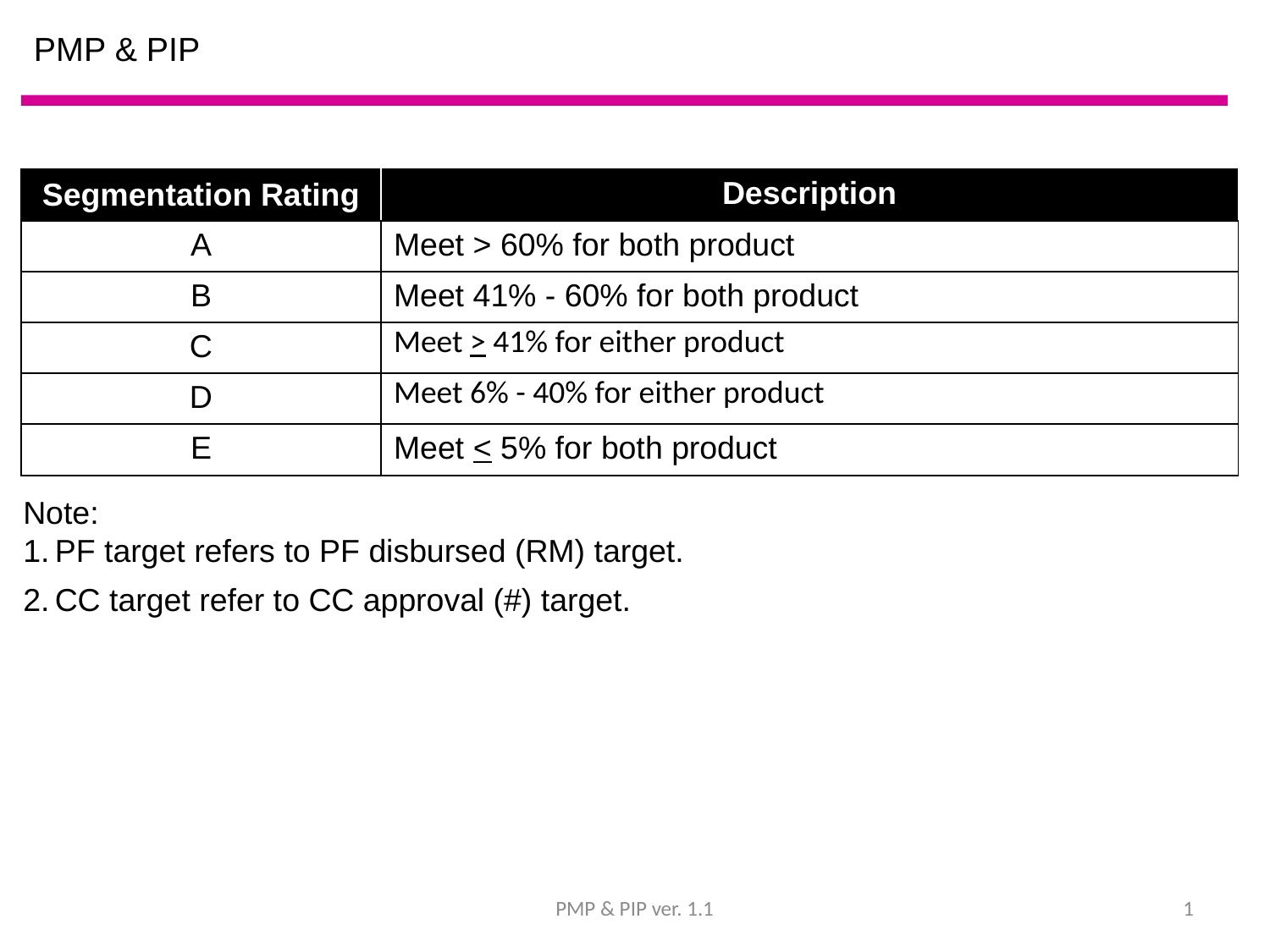

# PMP & PIP

| Segmentation Rating | Description |
| --- | --- |
| A | Meet > 60% for both product |
| B | Meet 41% - 60% for both product |
| C | Meet > 41% for either product |
| D | Meet 6% - 40% for either product |
| E | Meet < 5% for both product |
Note:
PF target refers to PF disbursed (RM) target.
CC target refer to CC approval (#) target.
PMP & PIP ver. 1.1
1